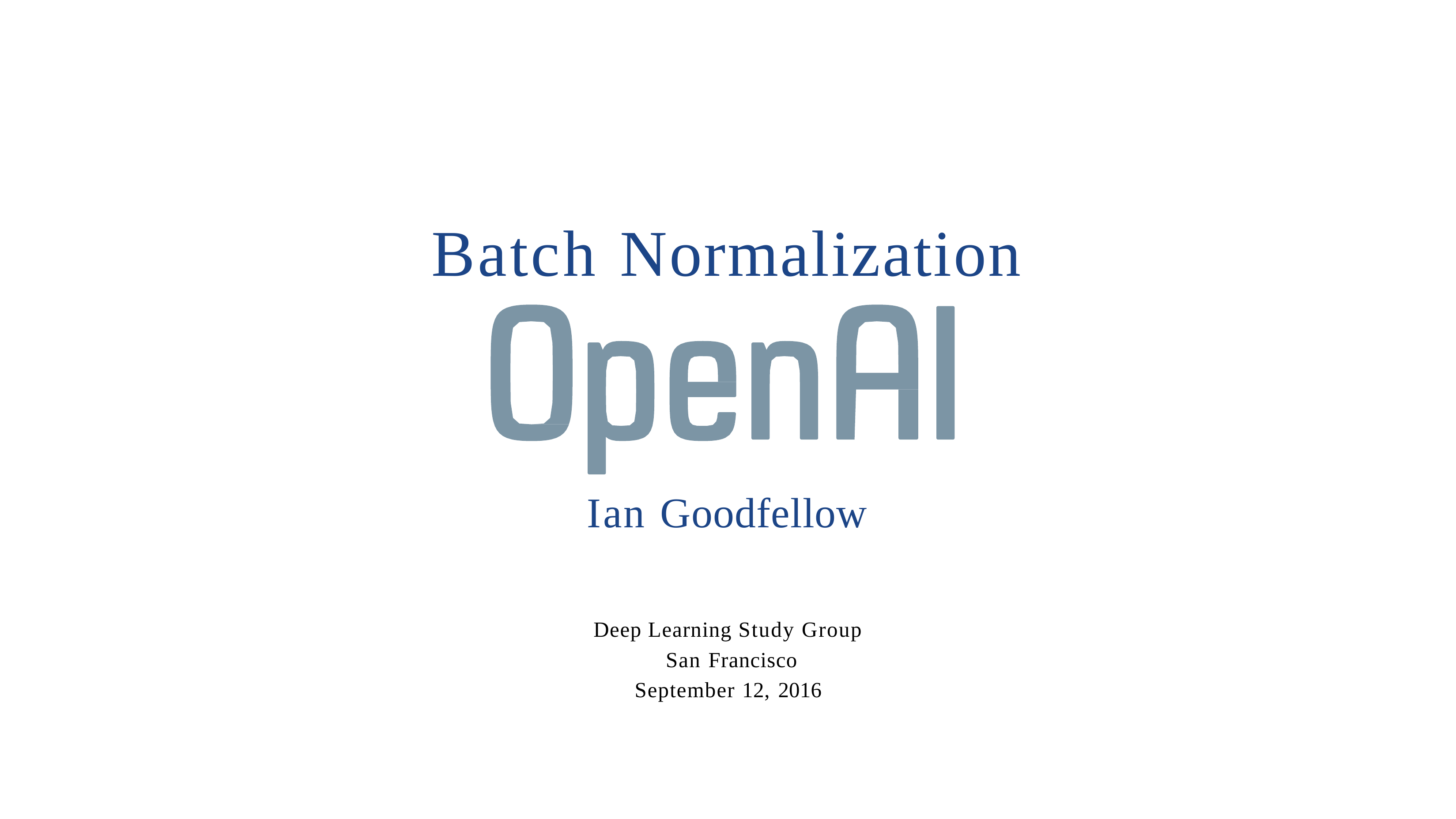

# Batch Normalization

Ian Goodfellow
Deep Learning Study Group  San Francisco
September 12, 2016